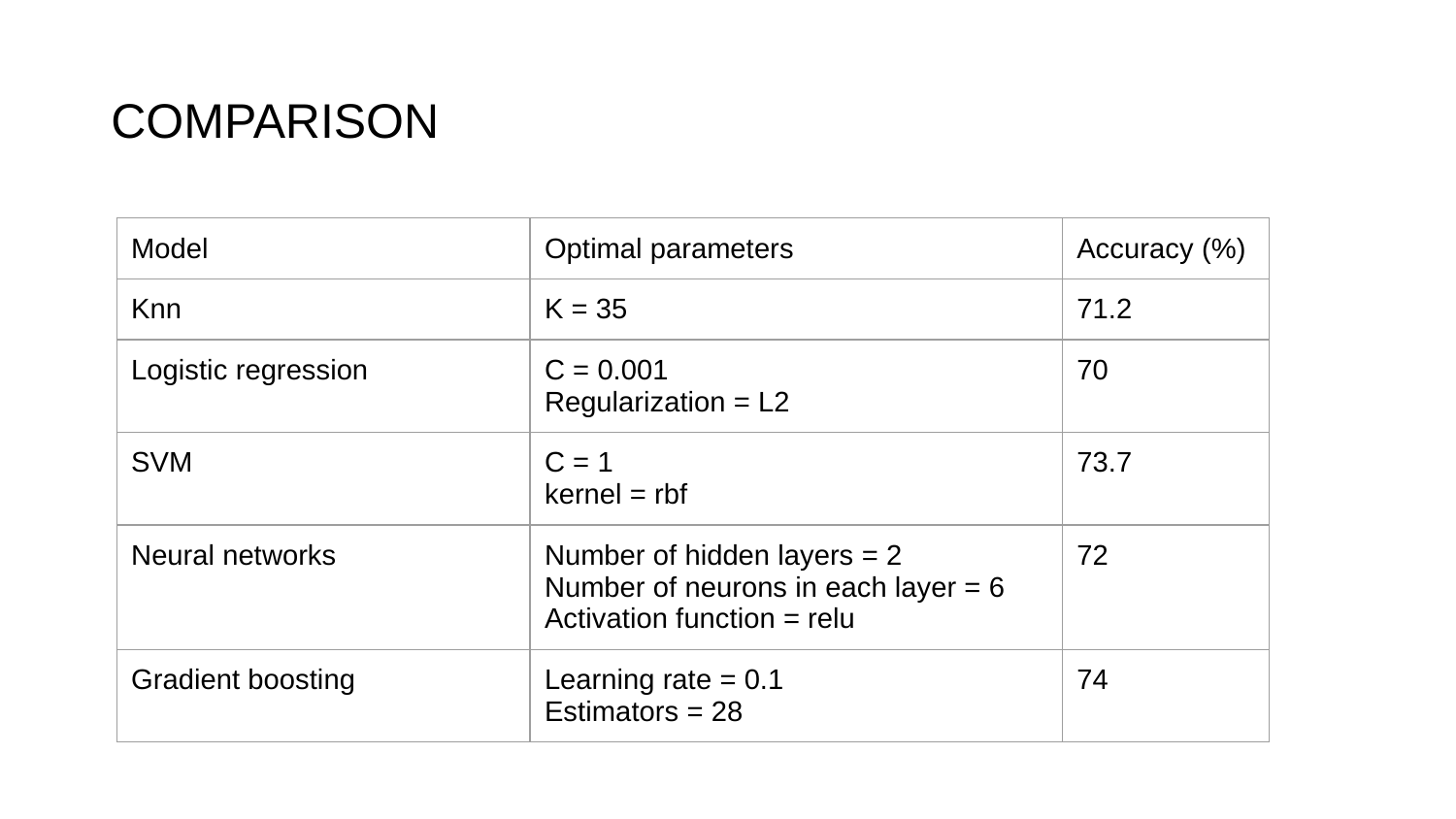

# COMPARISON
| Model | Optimal parameters | Accuracy (%) |
| --- | --- | --- |
| Knn | K = 35 | 71.2 |
| Logistic regression | C = 0.001 Regularization = L2 | 70 |
| SVM | C = 1 kernel = rbf | 73.7 |
| Neural networks | Number of hidden layers = 2 Number of neurons in each layer = 6 Activation function = relu | 72 |
| Gradient boosting | Learning rate = 0.1 Estimators = 28 | 74 |